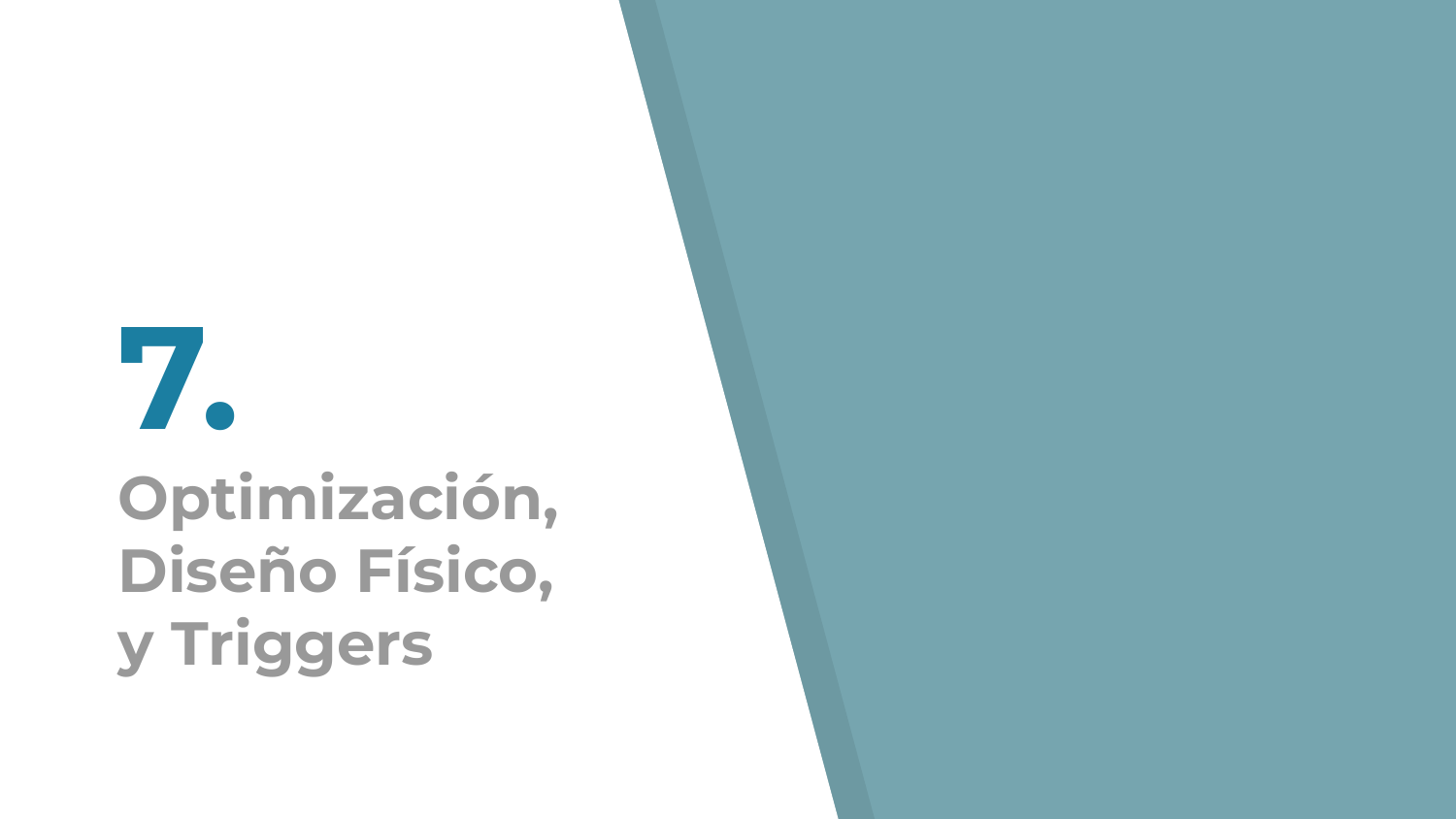

# 7.
Optimización,
Diseño Físico,
y Triggers